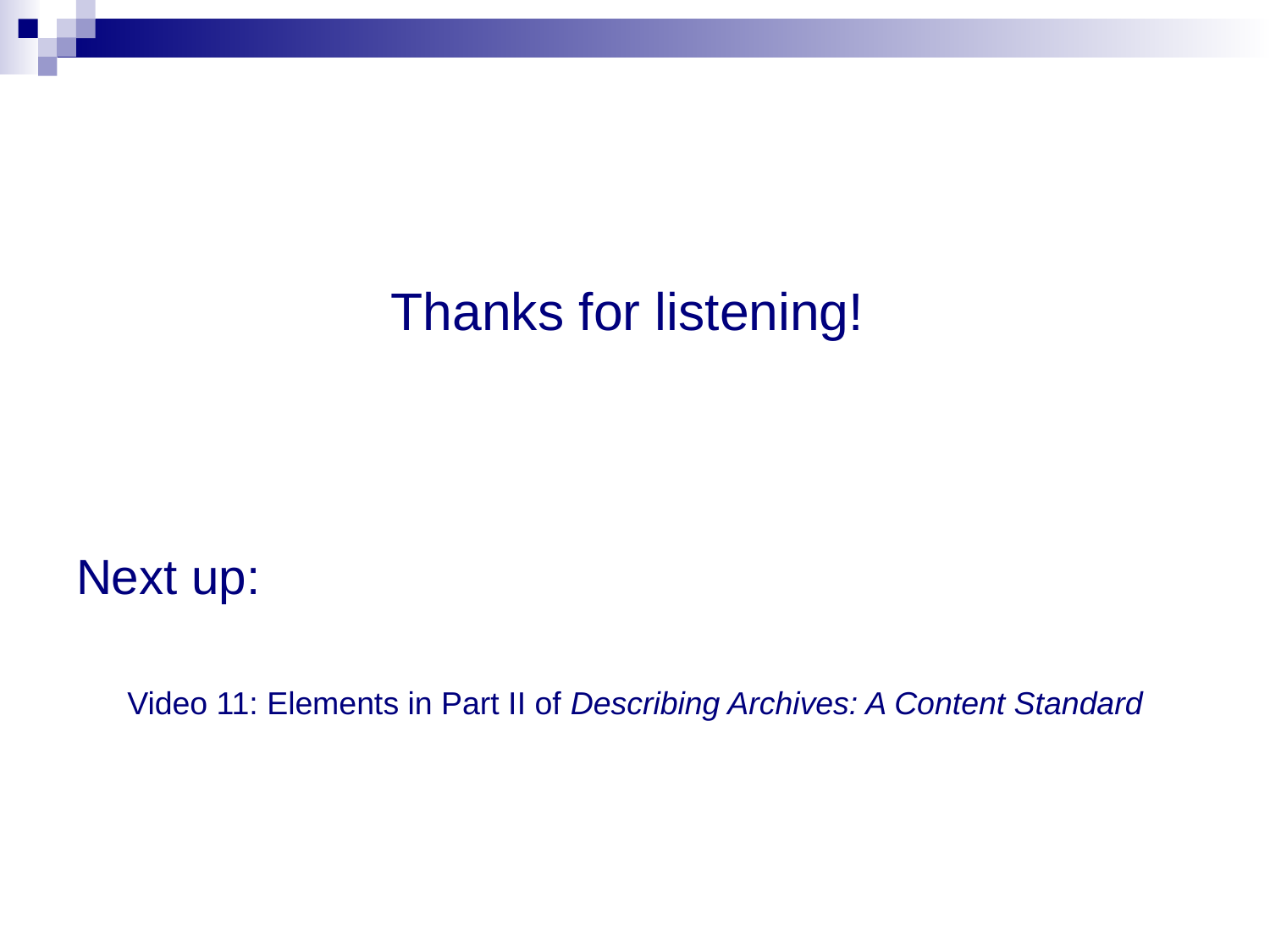

# Thanks for listening!
Next up:

Video 11: Elements in Part II of Describing Archives: A Content Standard